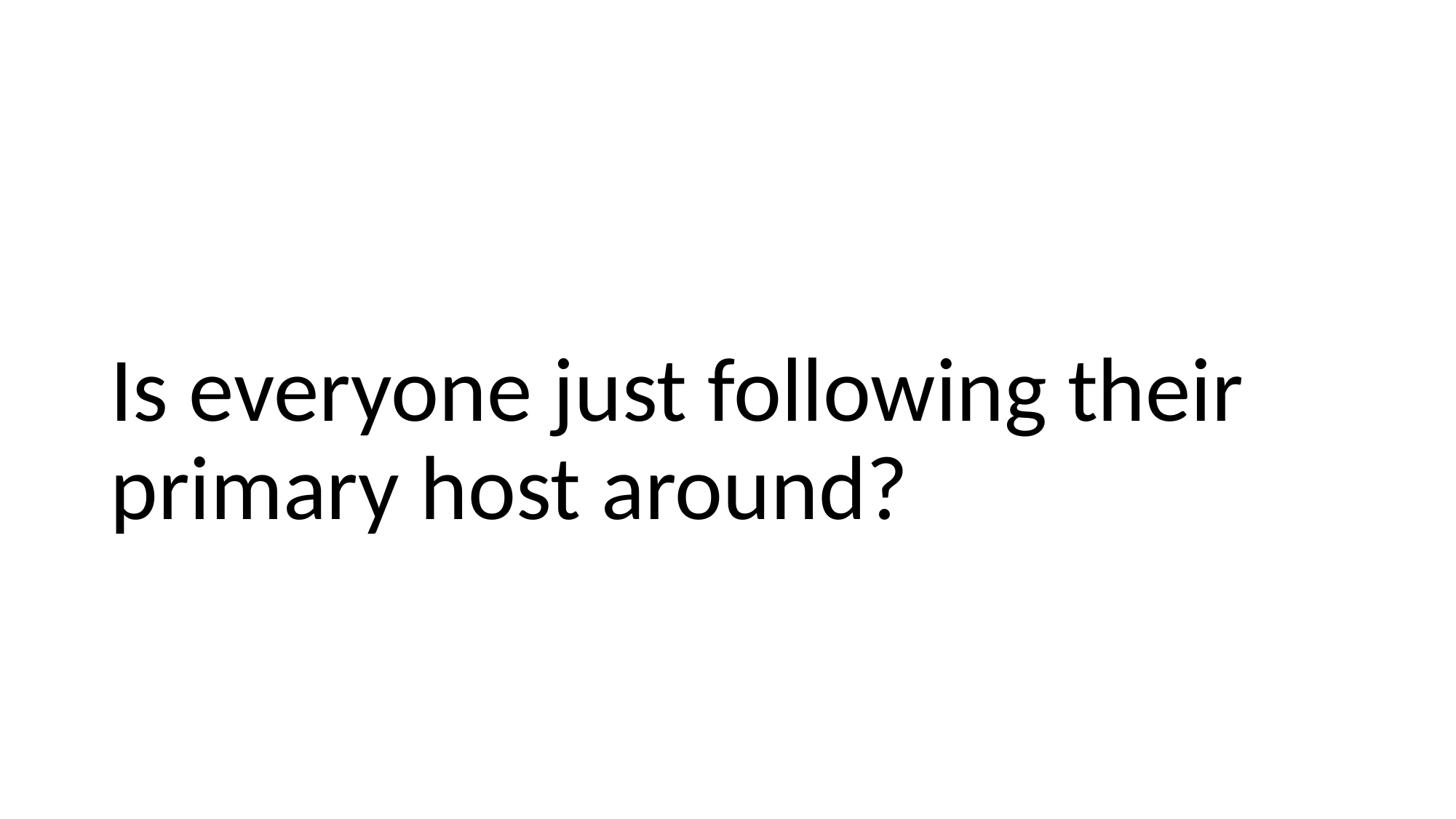

# Is everyone just following their primary host around?